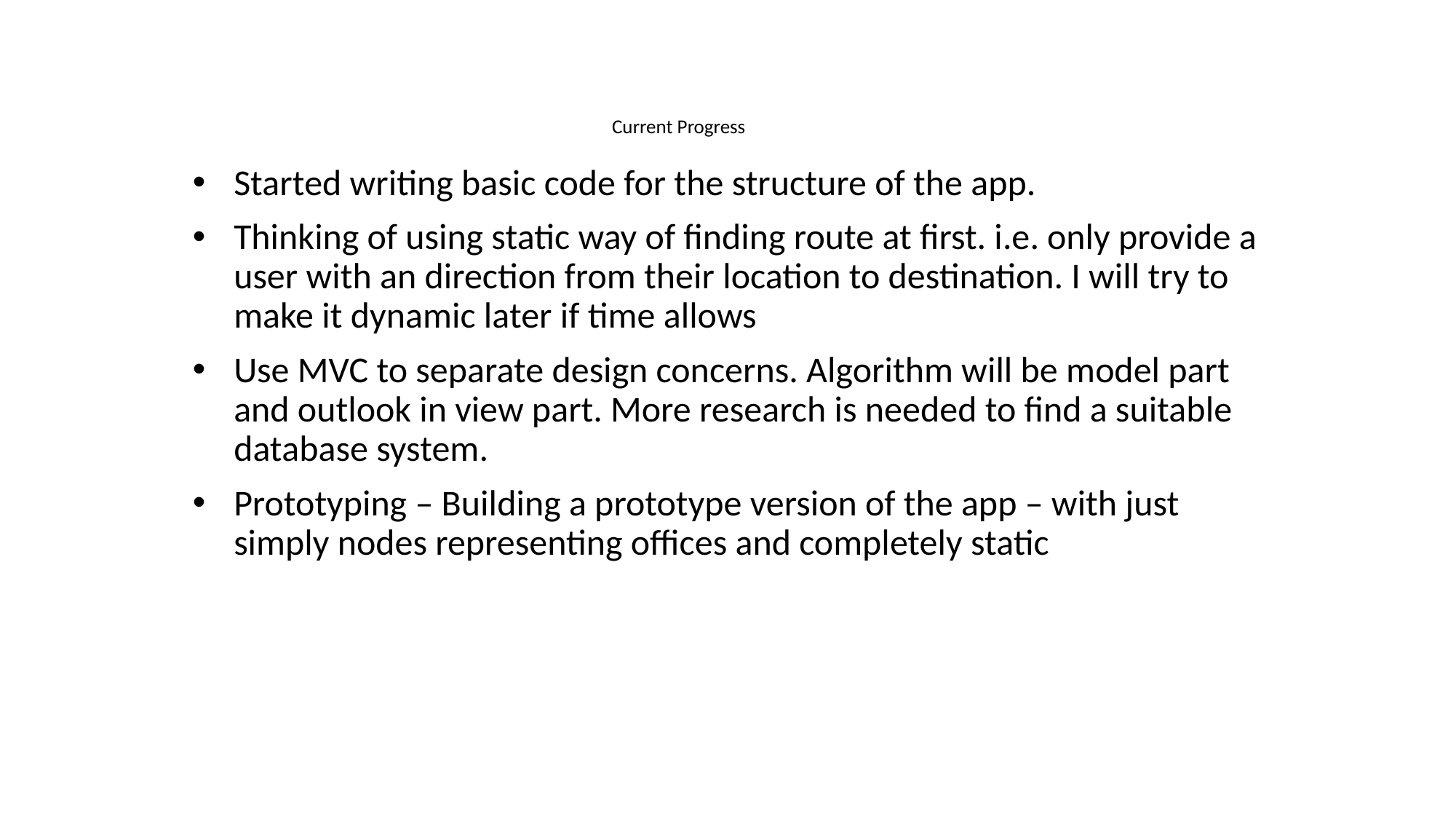

# Current Progress
Started writing basic code for the structure of the app.
Thinking of using static way of finding route at first. i.e. only provide a user with an direction from their location to destination. I will try to make it dynamic later if time allows
Use MVC to separate design concerns. Algorithm will be model part and outlook in view part. More research is needed to find a suitable database system.
Prototyping – Building a prototype version of the app – with just simply nodes representing offices and completely static